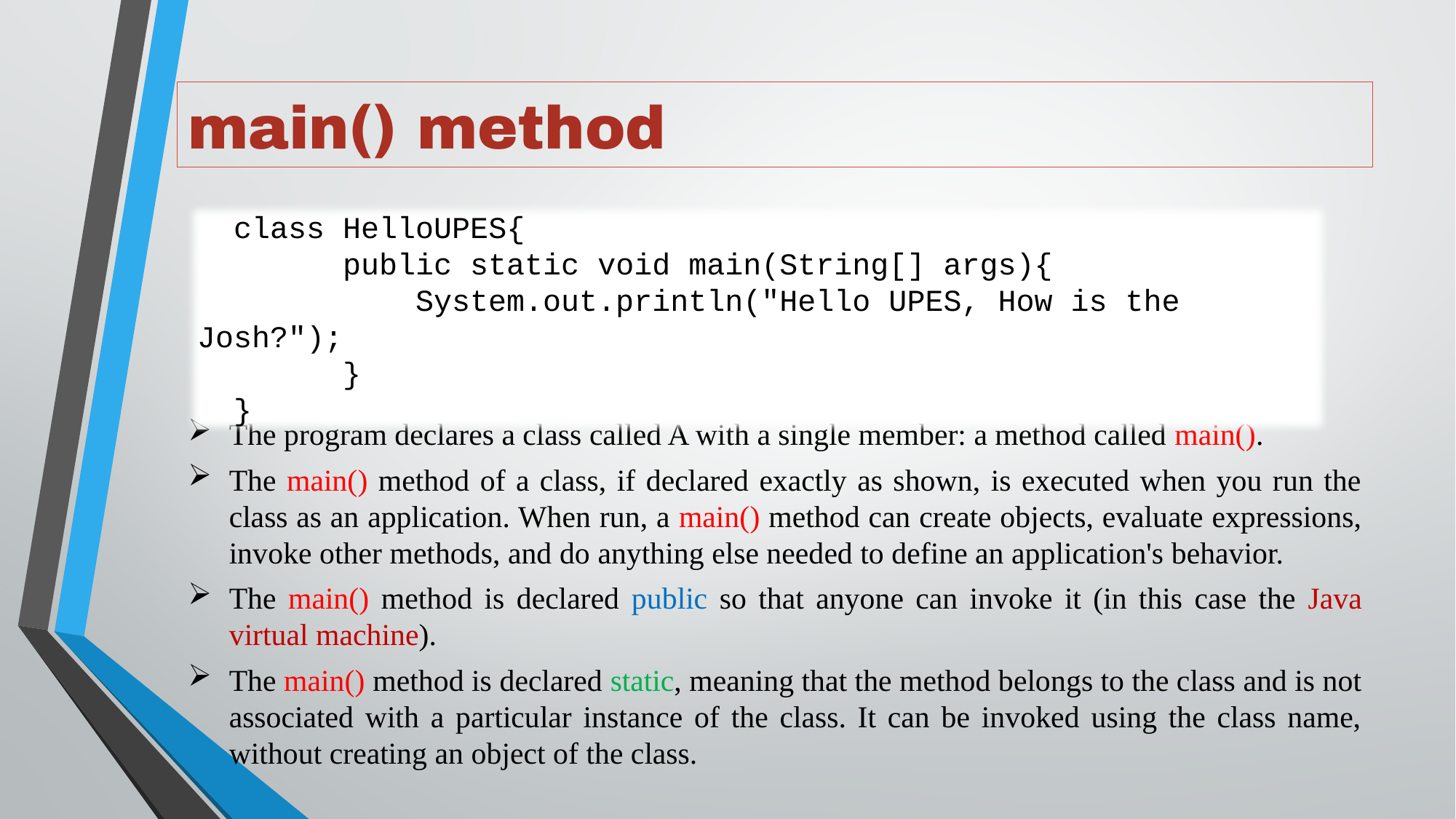

# main() method
  class HelloUPES{
	  public static void main(String[] args){
	   	System.out.println("Hello UPES, How is the Josh?");
	  }
  }
The program declares a class called A with a single member: a method called main().
The main() method of a class, if declared exactly as shown, is executed when you run the class as an application. When run, a main() method can create objects, evaluate expressions, invoke other methods, and do anything else needed to define an application's behavior.
The main() method is declared public so that anyone can invoke it (in this case the Java virtual machine).
The main() method is declared static, meaning that the method belongs to the class and is not associated with a particular instance of the class. It can be invoked using the class name, without creating an object of the class.